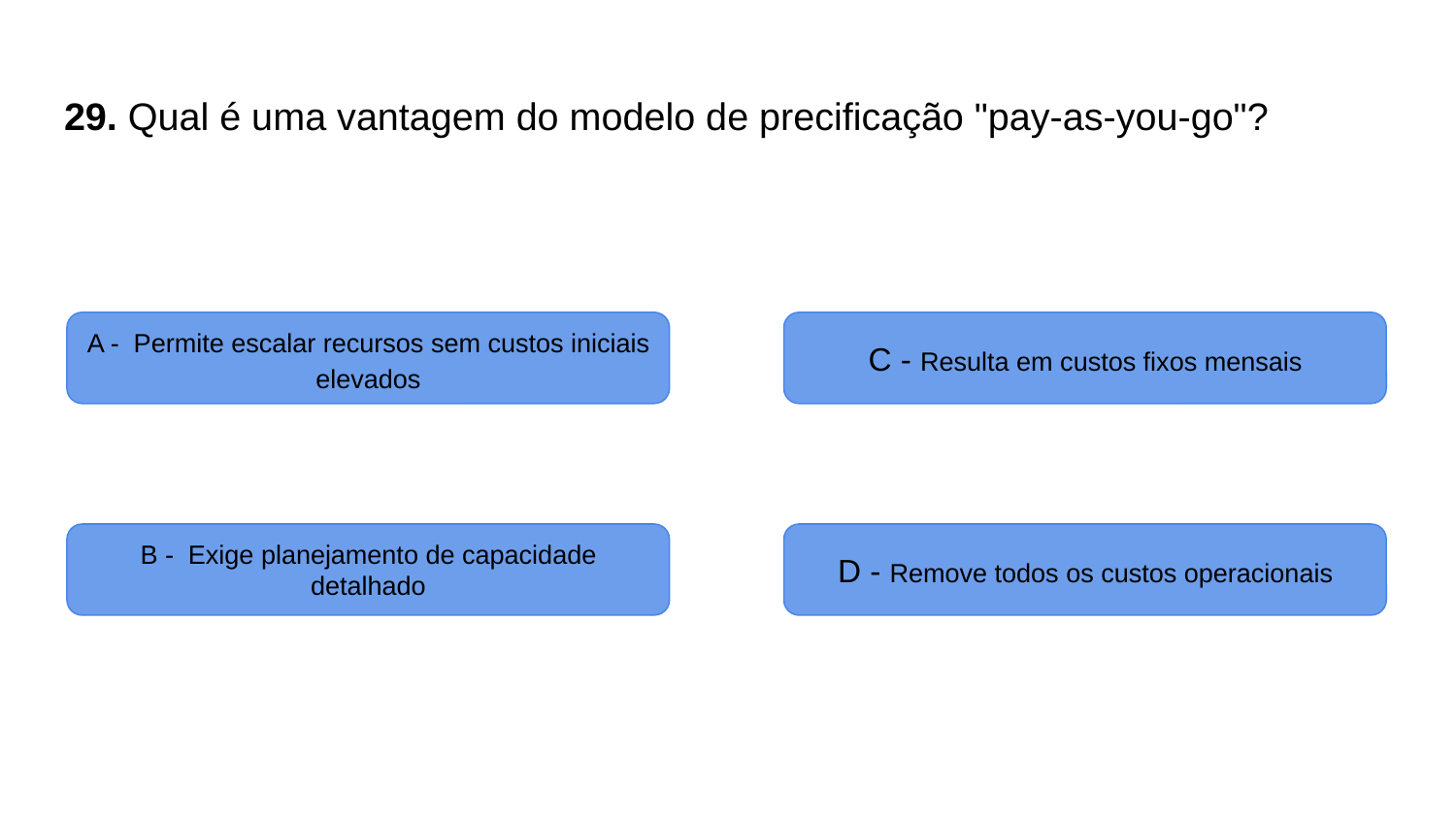

# 29. Qual é uma vantagem do modelo de precificação "pay-as-you-go"?

A -  Permite escalar recursos sem custos iniciais elevados
C - Resulta em custos fixos mensais
B -  Exige planejamento de capacidade detalhado
D - Remove todos os custos operacionais